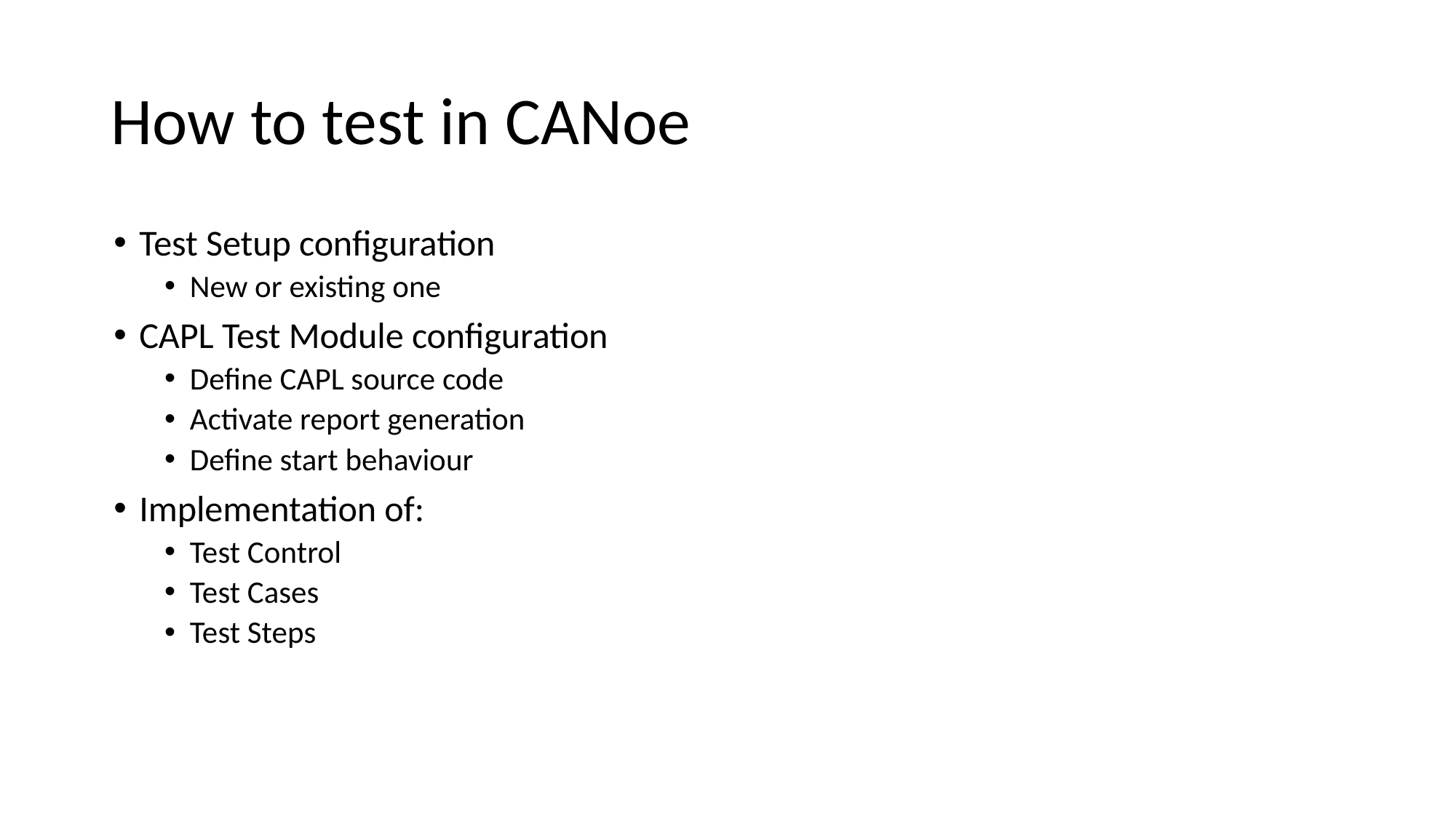

# How to test in CANoe
Test Setup configuration
New or existing one
CAPL Test Module configuration
Define CAPL source code
Activate report generation
Define start behaviour
Implementation of:
Test Control
Test Cases
Test Steps